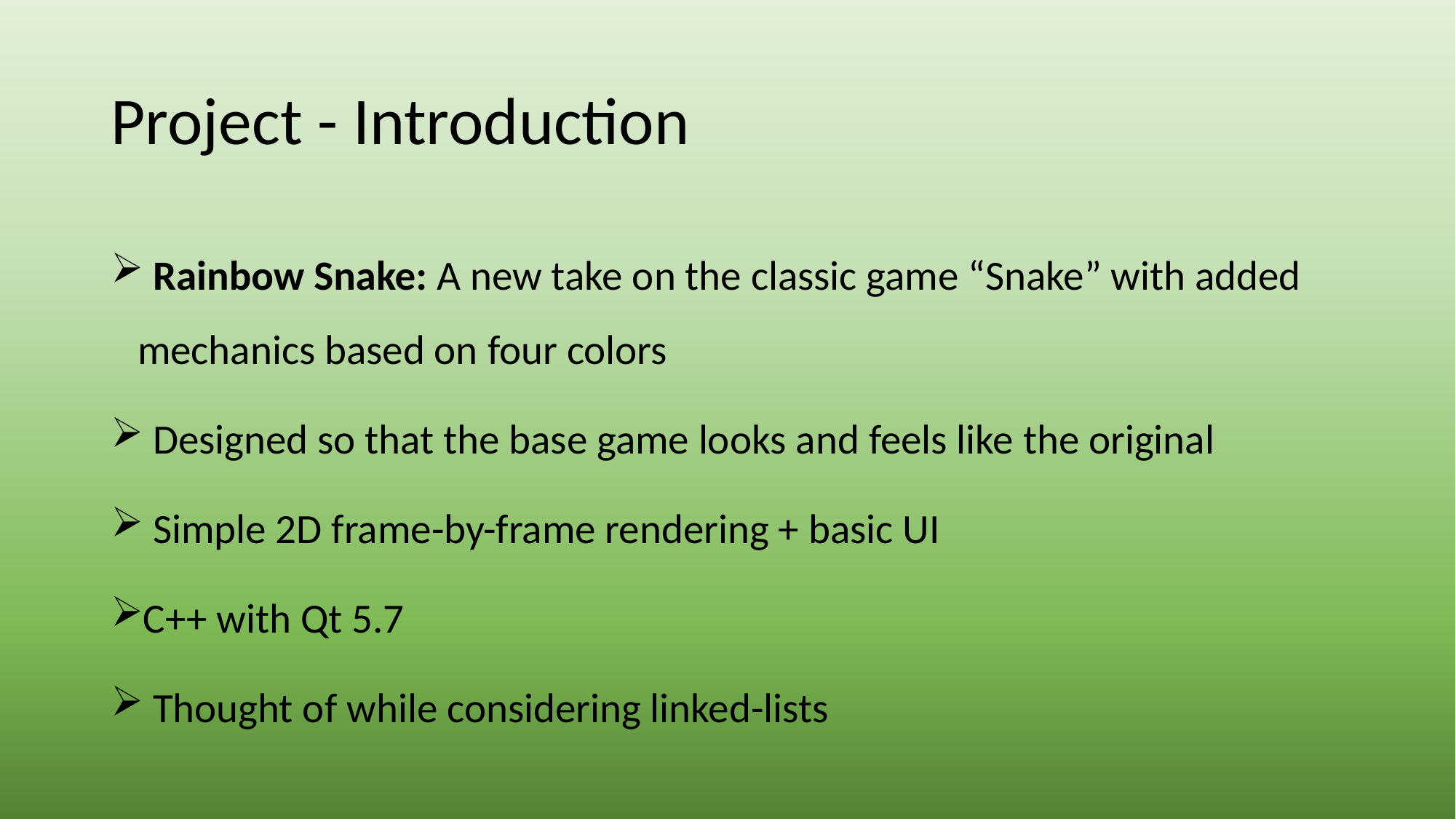

# Project - Introduction
 Rainbow Snake: A new take on the classic game “Snake” with added 			mechanics based on four colors
 Designed so that the base game looks and feels like the original
 Simple 2D frame-by-frame rendering + basic UI
C++ with Qt 5.7
 Thought of while considering linked-lists